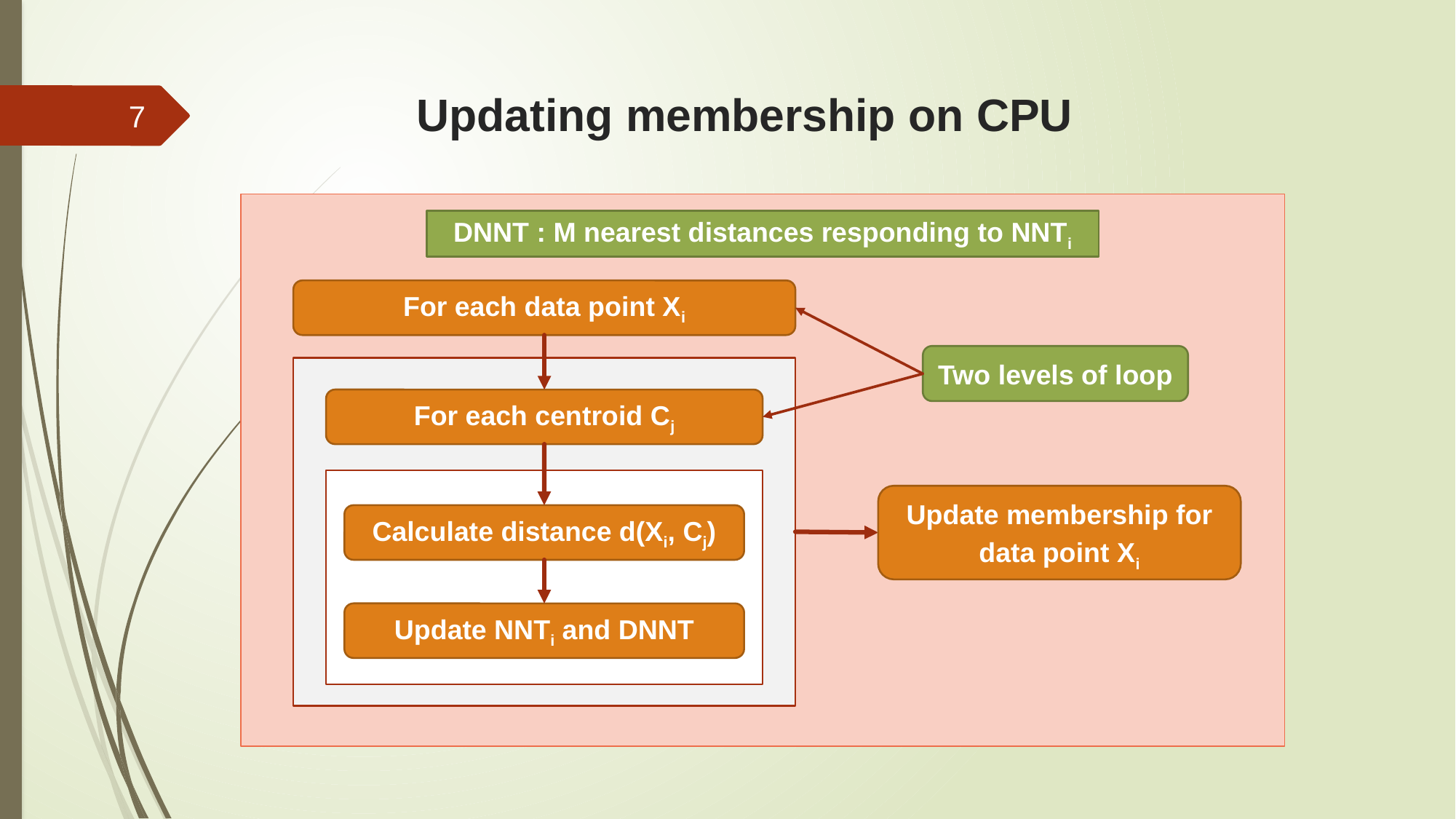

# Updating membership on CPU
7

DNNT : M nearest distances responding to NNTi
For each data point Xi
Two levels of loop

For each centroid Cj

Update membership for data point Xi
Calculate distance d(Xi, Cj)
Update NNTi and DNNT